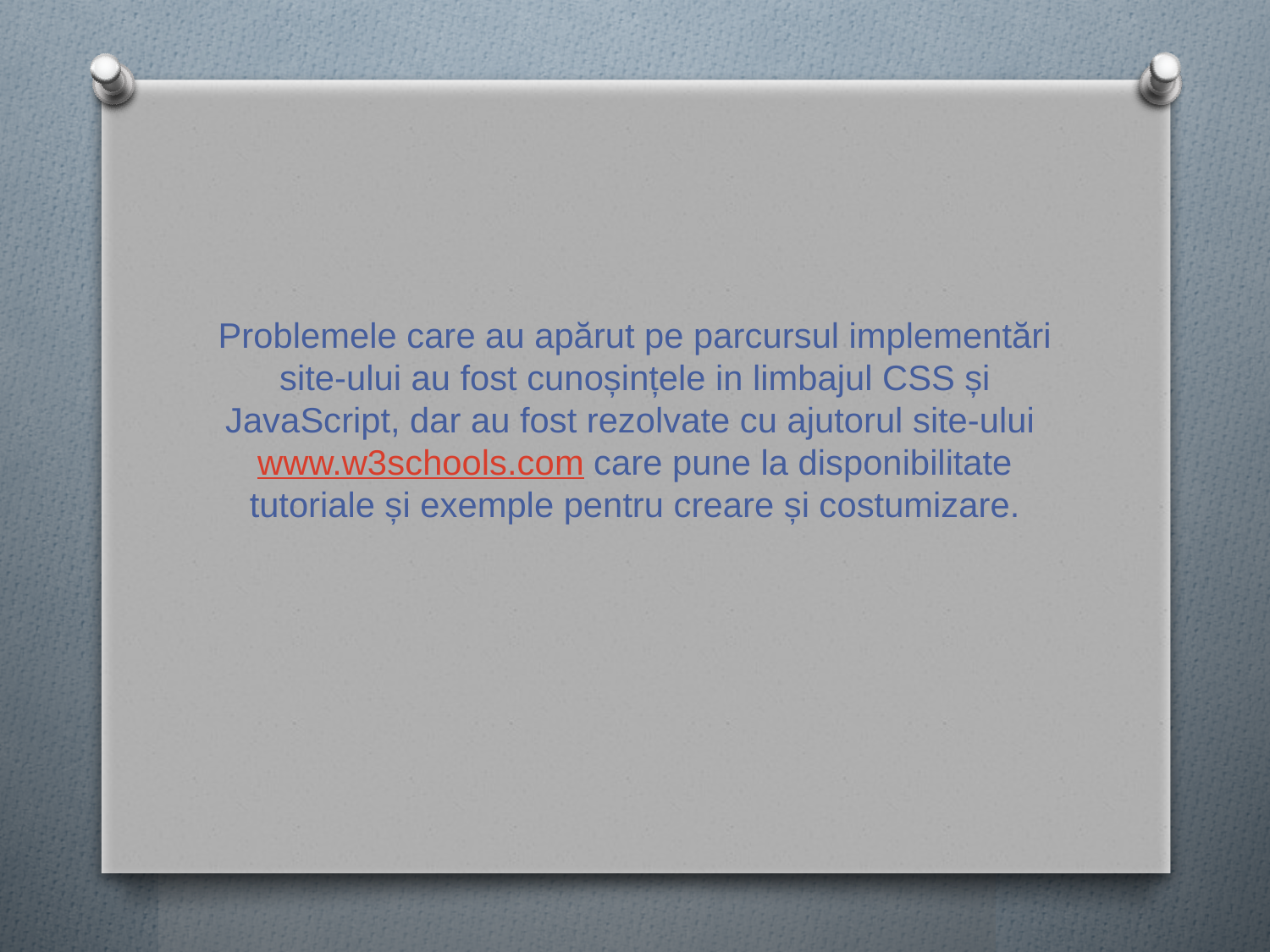

Problemele care au apărut pe parcursul implementări site-ului au fost cunoșințele in limbajul CSS și JavaScript, dar au fost rezolvate cu ajutorul site-ului www.w3schools.com care pune la disponibilitate tutoriale și exemple pentru creare și costumizare.